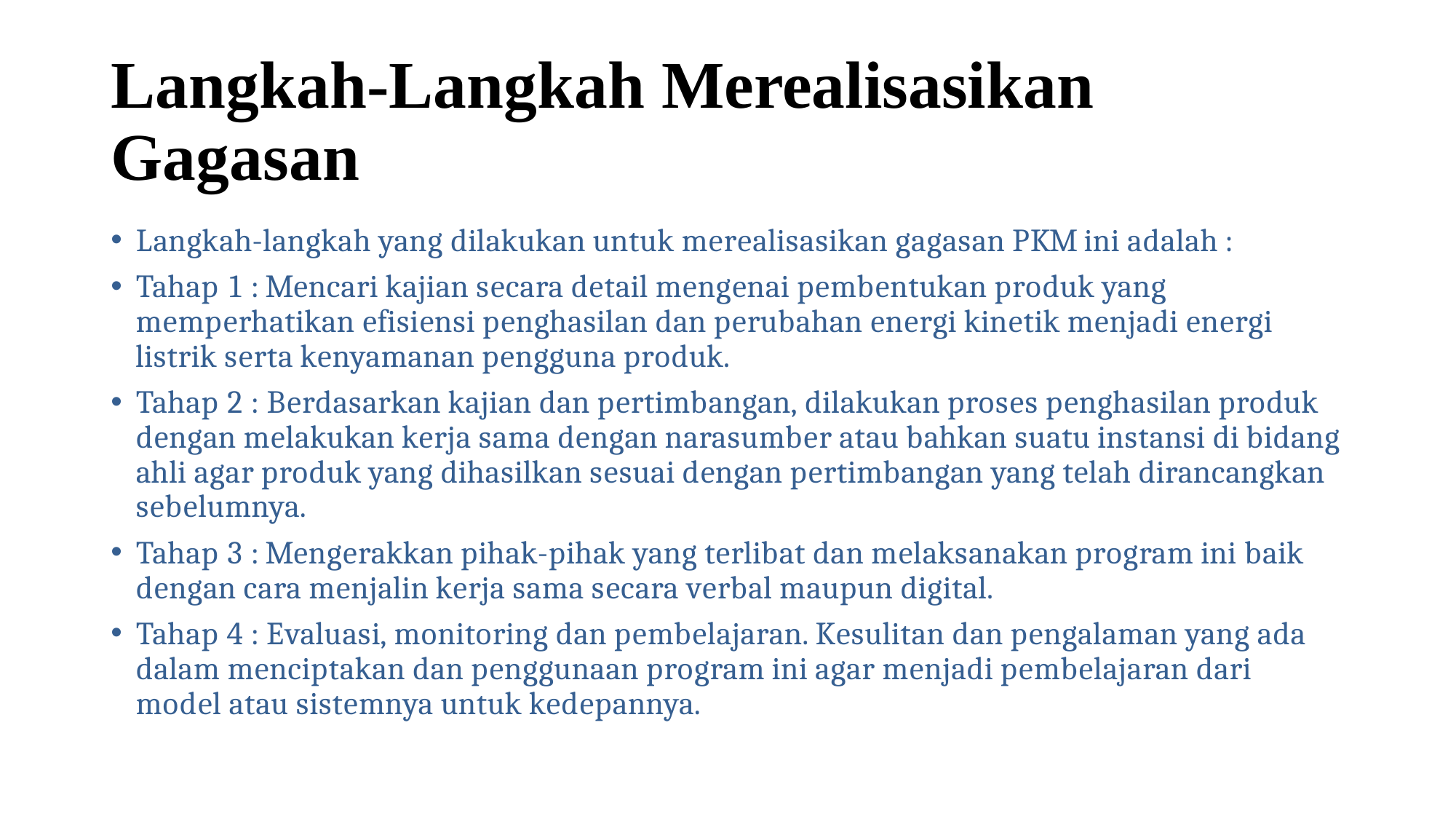

# Langkah-Langkah Merealisasikan Gagasan
Langkah-langkah yang dilakukan untuk merealisasikan gagasan PKM ini adalah :
Tahap 1 : Mencari kajian secara detail mengenai pembentukan produk yang memperhatikan efisiensi penghasilan dan perubahan energi kinetik menjadi energi listrik serta kenyamanan pengguna produk.
Tahap 2 : Berdasarkan kajian dan pertimbangan, dilakukan proses penghasilan produk dengan melakukan kerja sama dengan narasumber atau bahkan suatu instansi di bidang ahli agar produk yang dihasilkan sesuai dengan pertimbangan yang telah dirancangkan sebelumnya.
Tahap 3 : Mengerakkan pihak-pihak yang terlibat dan melaksanakan program ini baik dengan cara menjalin kerja sama secara verbal maupun digital.
Tahap 4 : Evaluasi, monitoring dan pembelajaran. Kesulitan dan pengalaman yang ada dalam menciptakan dan penggunaan program ini agar menjadi pembelajaran dari model atau sistemnya untuk kedepannya.